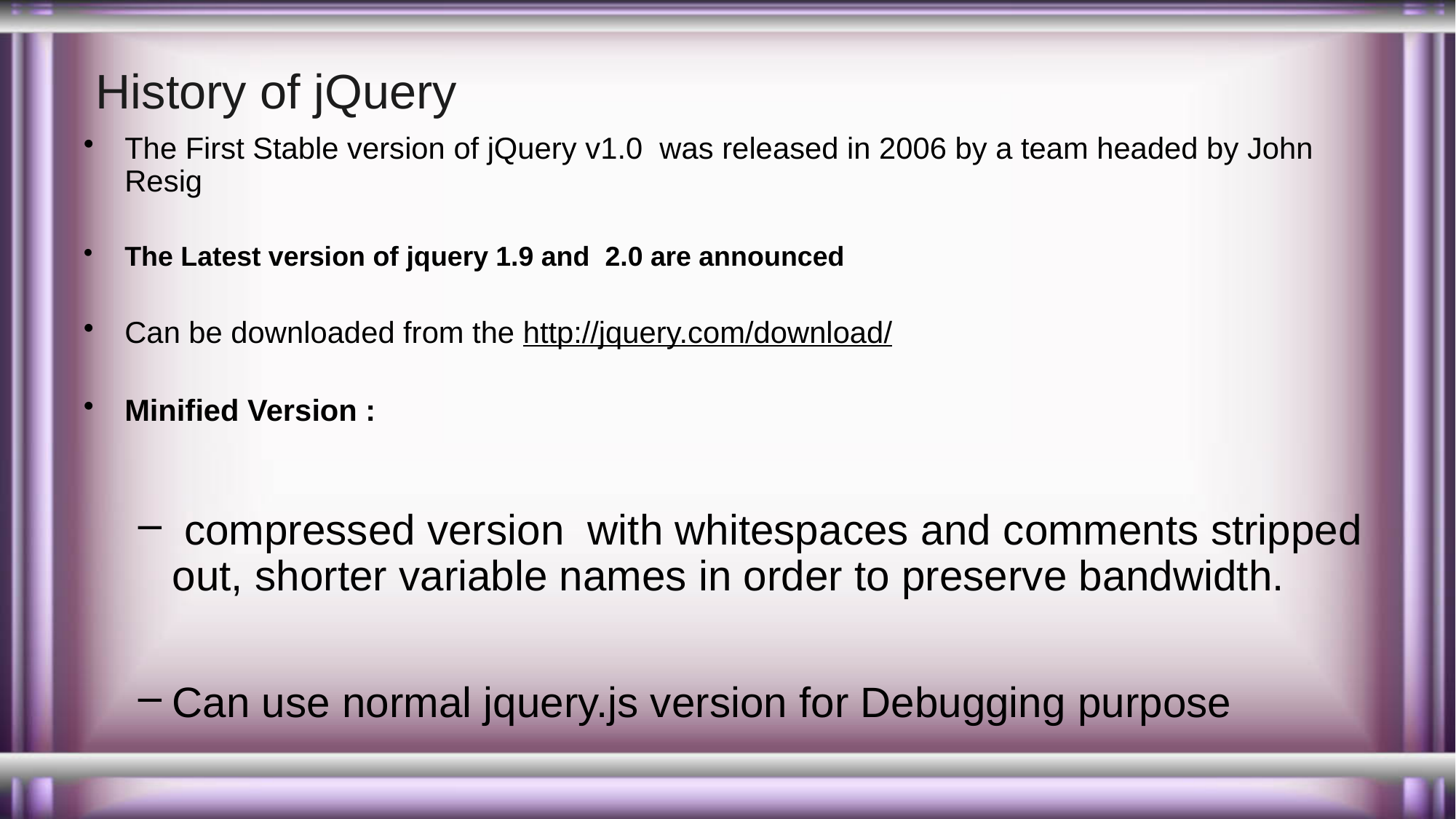

# History of jQuery
The First Stable version of jQuery v1.0  was released in 2006 by a team headed by John Resig

The Latest version of jquery 1.9 and  2.0 are announced

Can be downloaded from the http://jquery.com/download/

Minified Version :

 compressed version  with whitespaces and comments stripped out, shorter variable names in order to preserve bandwidth.

Can use normal jquery.js version for Debugging purpose